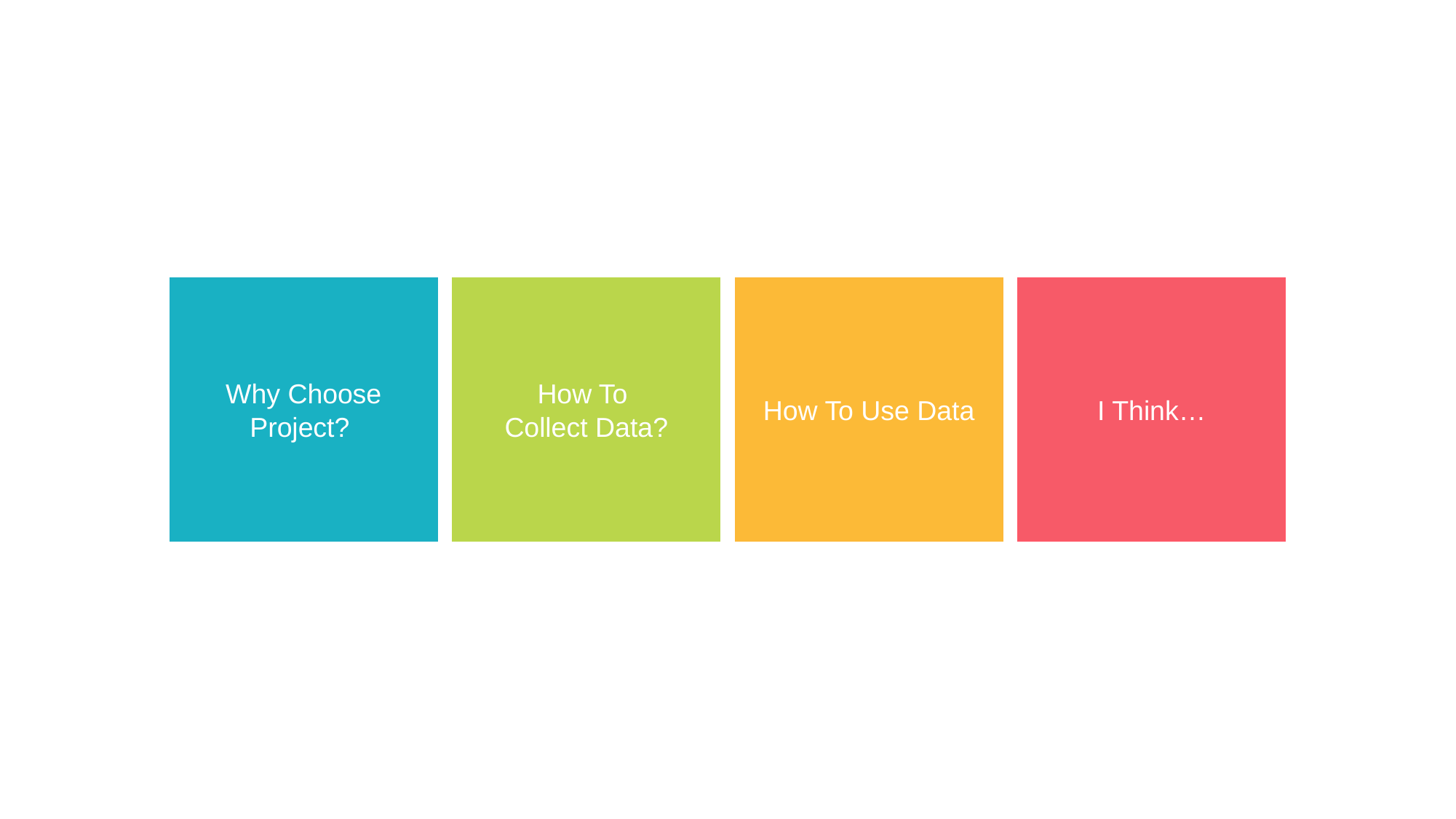

Why Choose
Project?
How To
Collect Data?
How To Use Data
I Think…